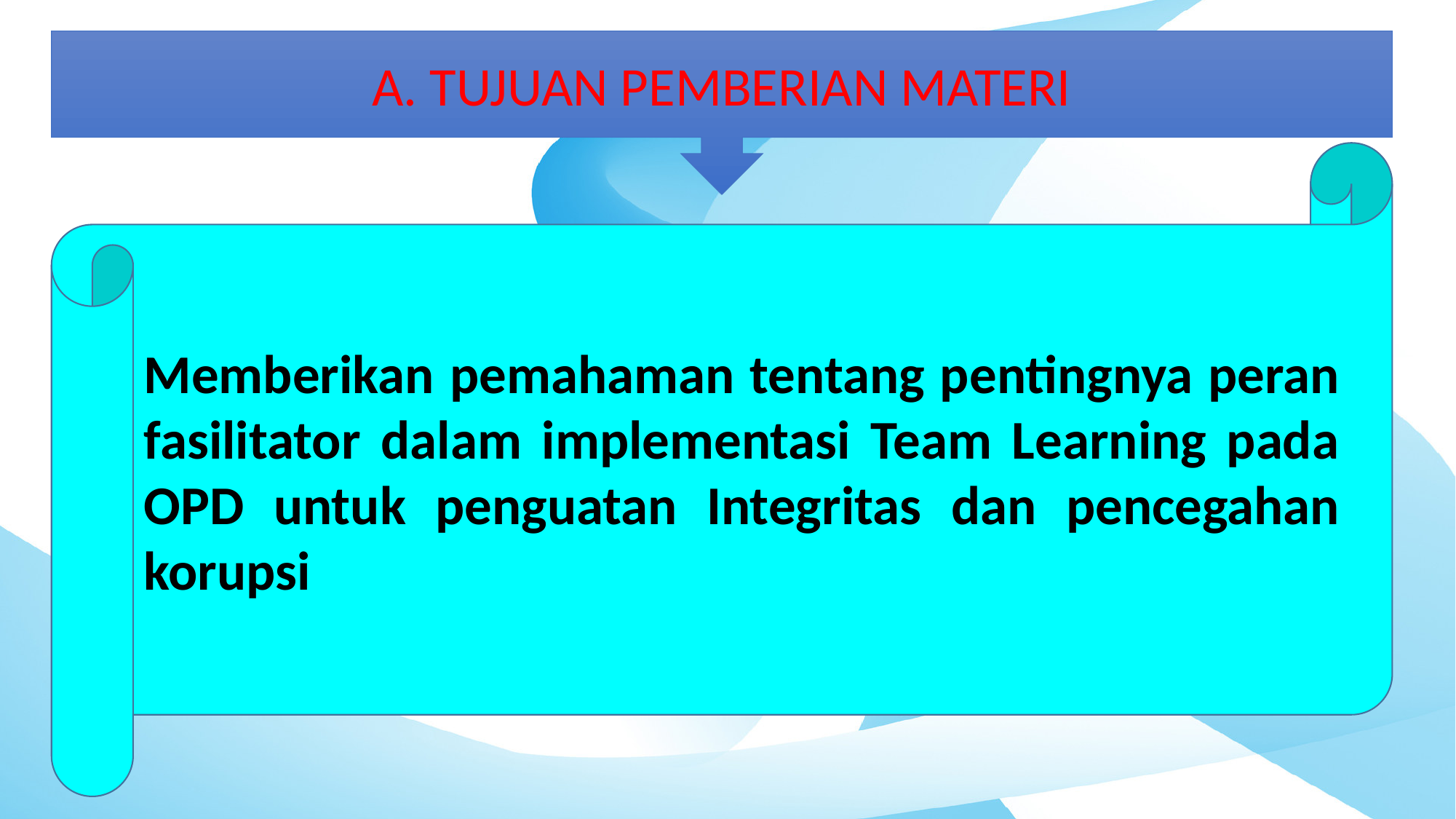

A. TUJUAN PEMBERIAN MATERI
Memberikan pemahaman tentang pentingnya peran fasilitator dalam implementasi Team Learning pada OPD untuk penguatan Integritas dan pencegahan korupsi